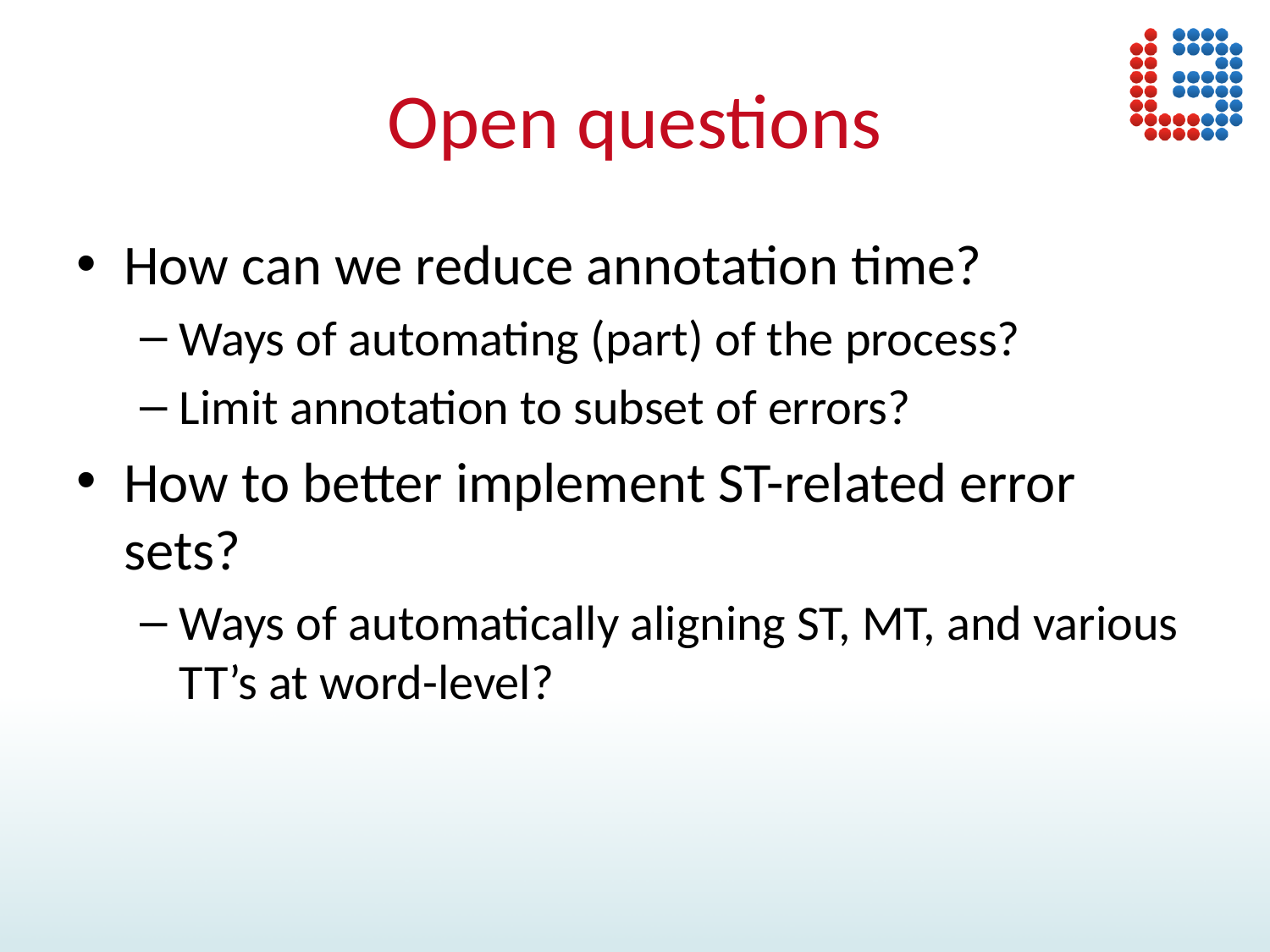

# Open questions
How can we reduce annotation time?
Ways of automating (part) of the process?
Limit annotation to subset of errors?
How to better implement ST-related error sets?
Ways of automatically aligning ST, MT, and various TT’s at word-level?